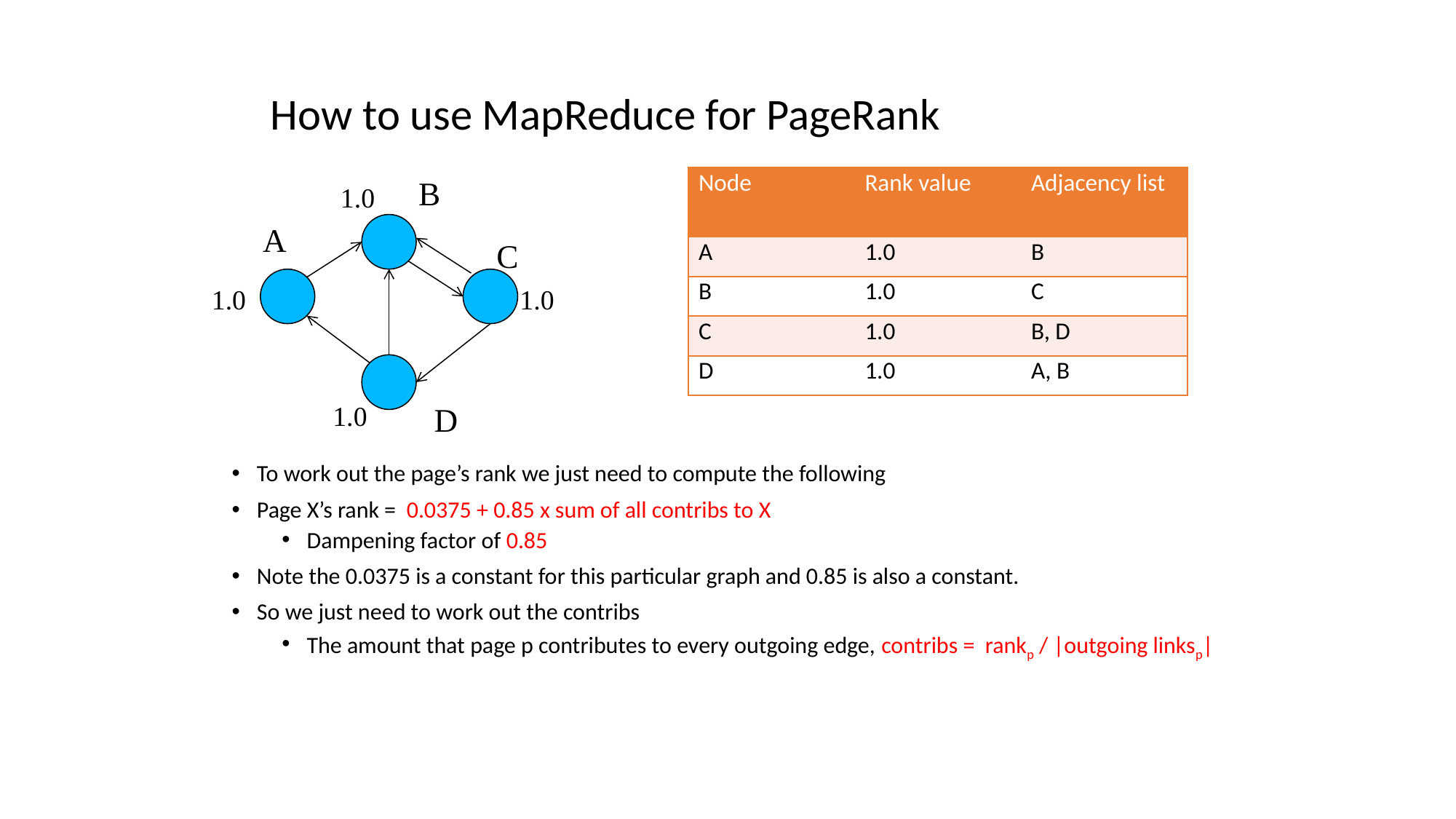

# How to use MapReduce for PageRank
B
| Node | Rank value | Adjacency list |
| --- | --- | --- |
| A | 1.0 | B |
| B | 1.0 | C |
| C | 1.0 | B, D |
| D | 1.0 | A, B |
1.0
A

C

1.0
1.0

D
1.0
To work out the page’s rank we just need to compute the following
Page X’s rank =  0.0375 + 0.85 x sum of all contribs to X
Dampening factor of 0.85
Note the 0.0375 is a constant for this particular graph and 0.85 is also a constant.
So we just need to work out the contribs
The amount that page p contributes to every outgoing edge, contribs =  rankp / |outgoing linksp|